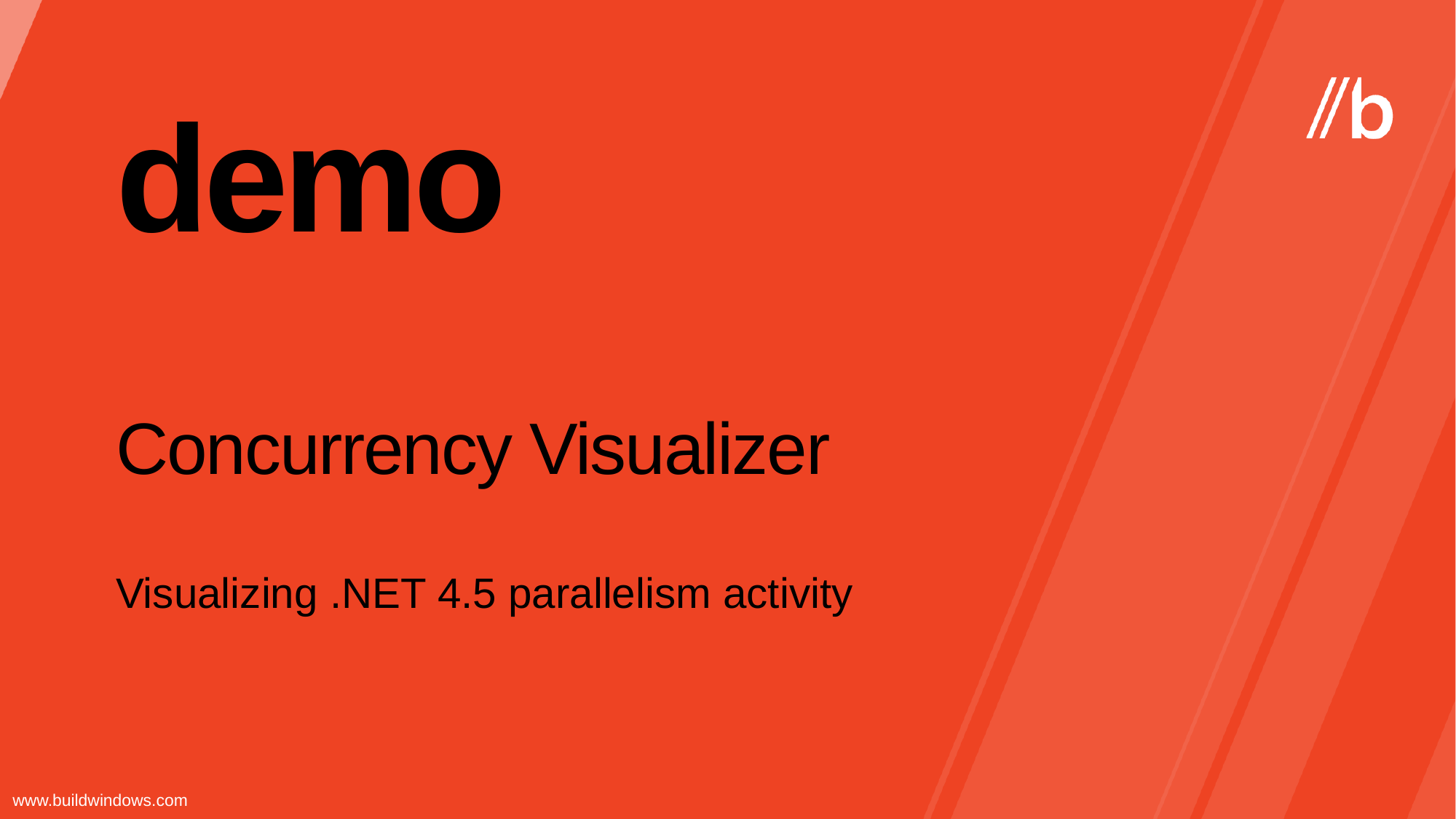

demo
# Concurrency Visualizer
Visualizing .NET 4.5 parallelism activity